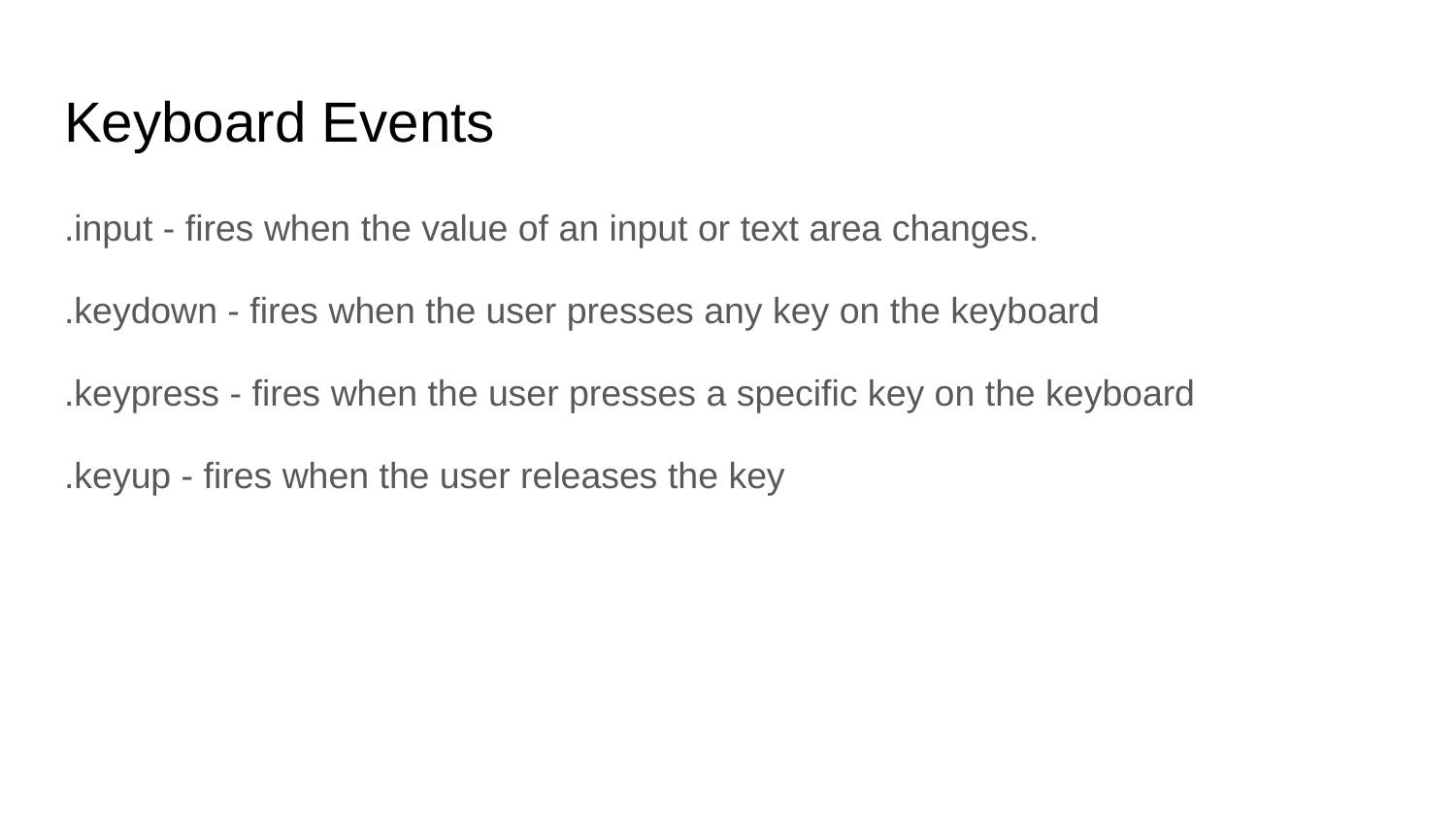

# Keyboard Events
.input - fires when the value of an input or text area changes.
.keydown - fires when the user presses any key on the keyboard
.keypress - fires when the user presses a specific key on the keyboard
.keyup - fires when the user releases the key